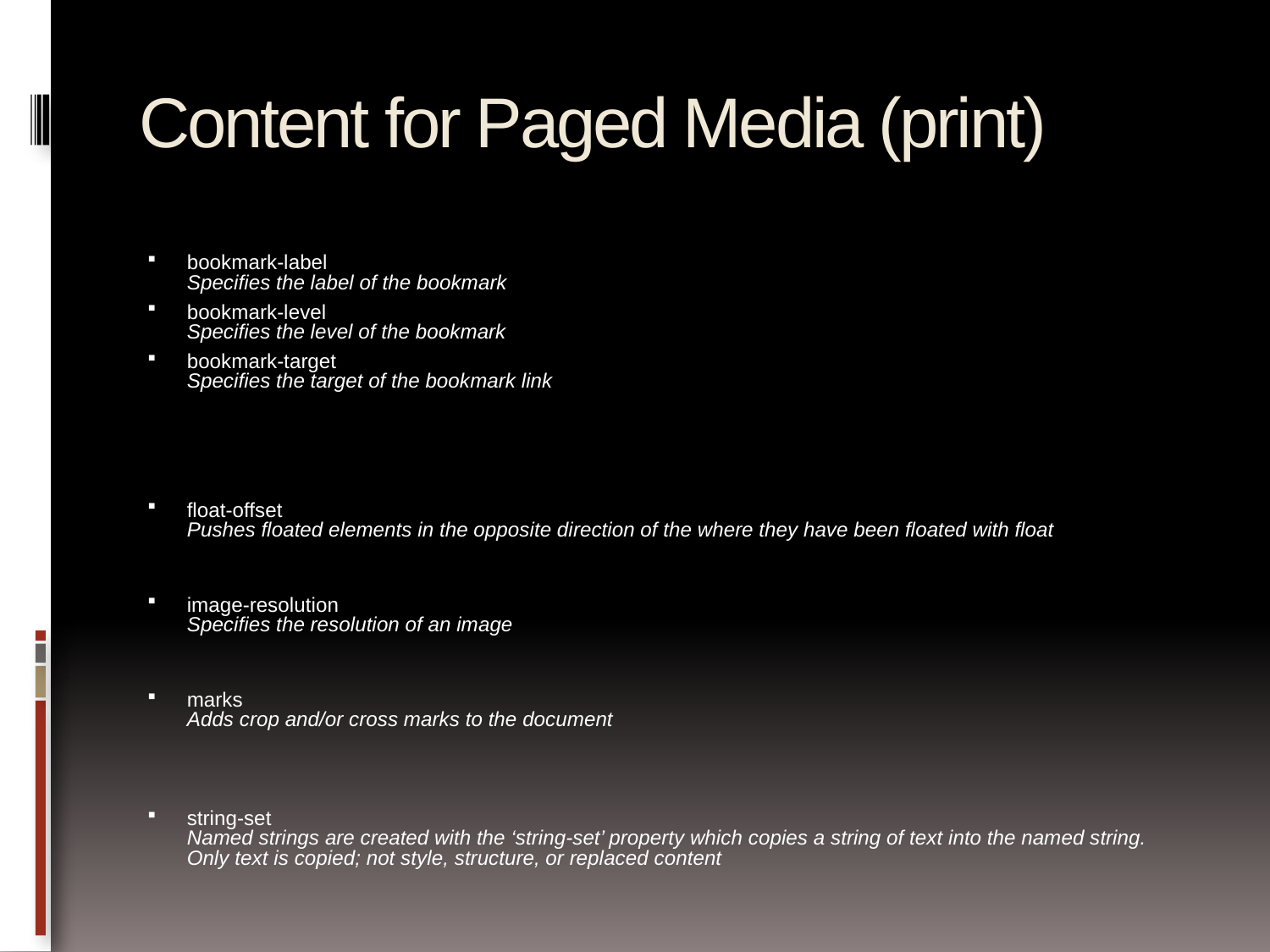

# Content for Paged Media (print)
bookmark-label
Specifies the label of the bookmark
bookmark-level
Specifies the level of the bookmark
bookmark-target
Specifies the target of the bookmark link

float-offset
Pushes floated elements in the opposite direction of the where they have been floated with float

image-resolution
Specifies the resolution of an image

marks
Adds crop and/or cross marks to the document

string-set
Named strings are created with the ‘string-set’ property which copies a string of text into the named string. Only text is copied; not style, structure, or replaced content